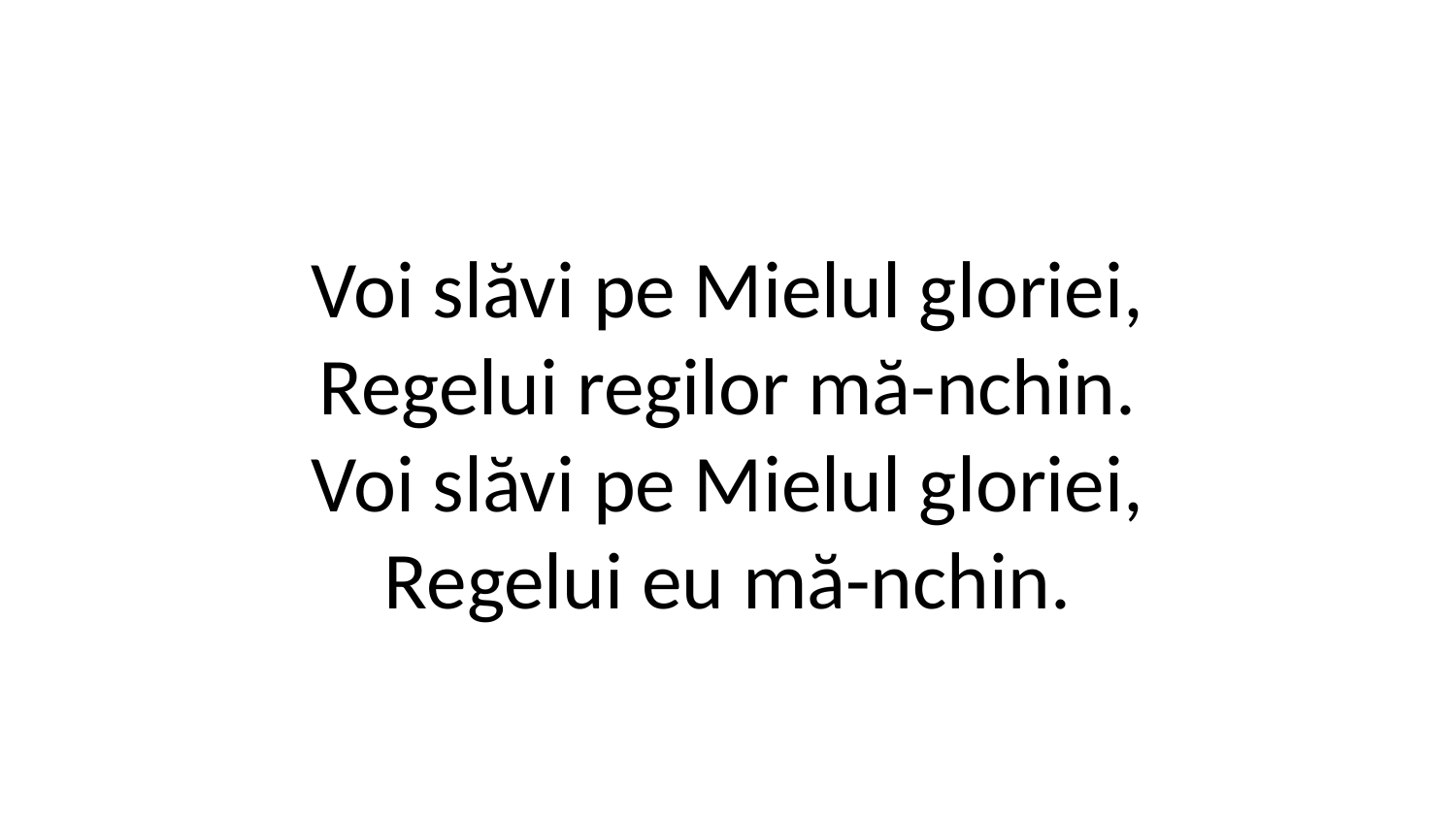

Voi slăvi pe Mielul gloriei,
Regelui regilor mă-nchin.
Voi slăvi pe Mielul gloriei,
Regelui eu mă-nchin.